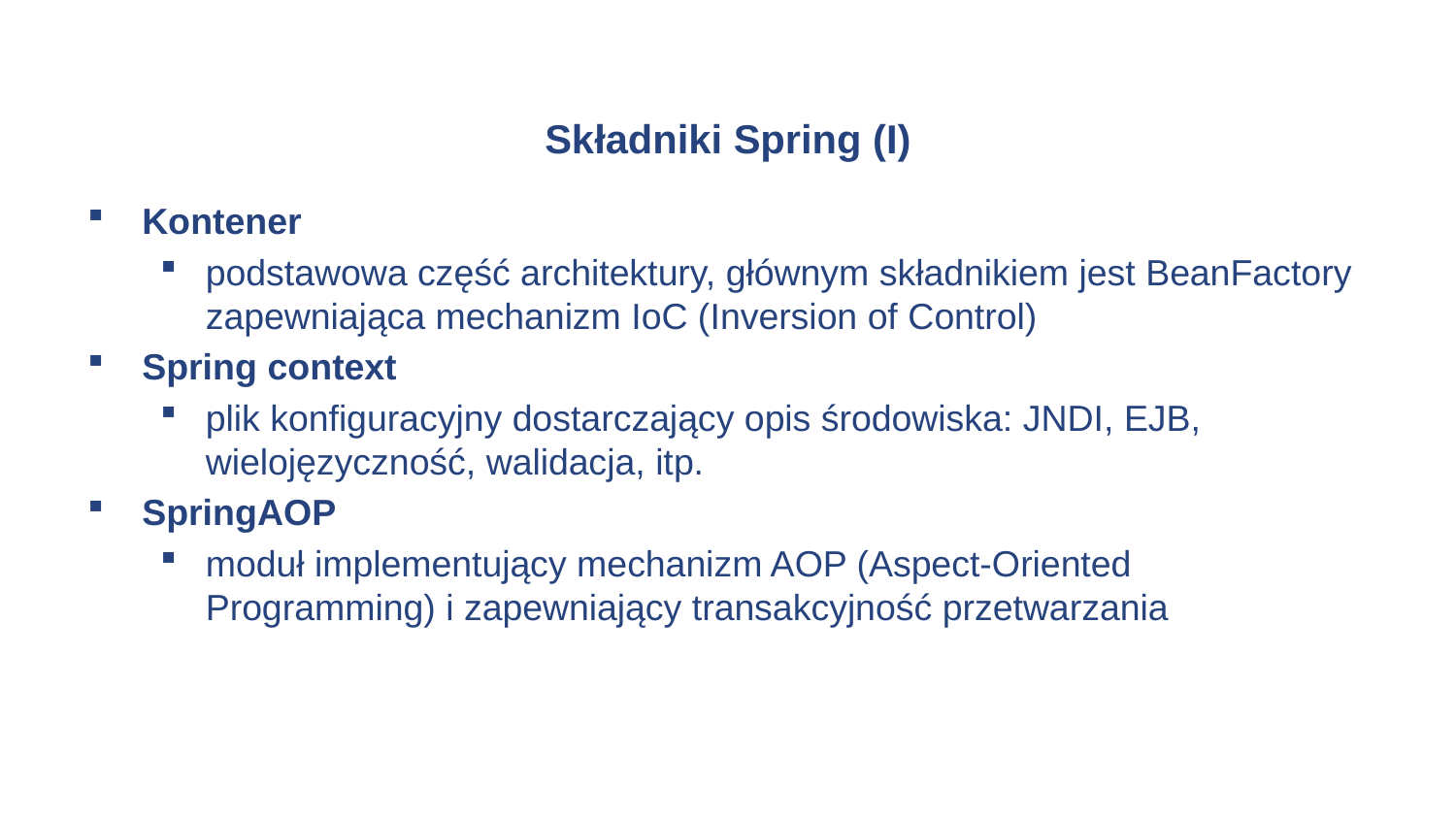

# Składniki Spring (I)
Kontener
podstawowa część architektury, głównym składnikiem jest BeanFactory zapewniająca mechanizm IoC (Inversion of Control)
Spring context
plik konfiguracyjny dostarczający opis środowiska: JNDI, EJB, wielojęzyczność, walidacja, itp.
SpringAOP
moduł implementujący mechanizm AOP (Aspect-Oriented Programming) i zapewniający transakcyjność przetwarzania